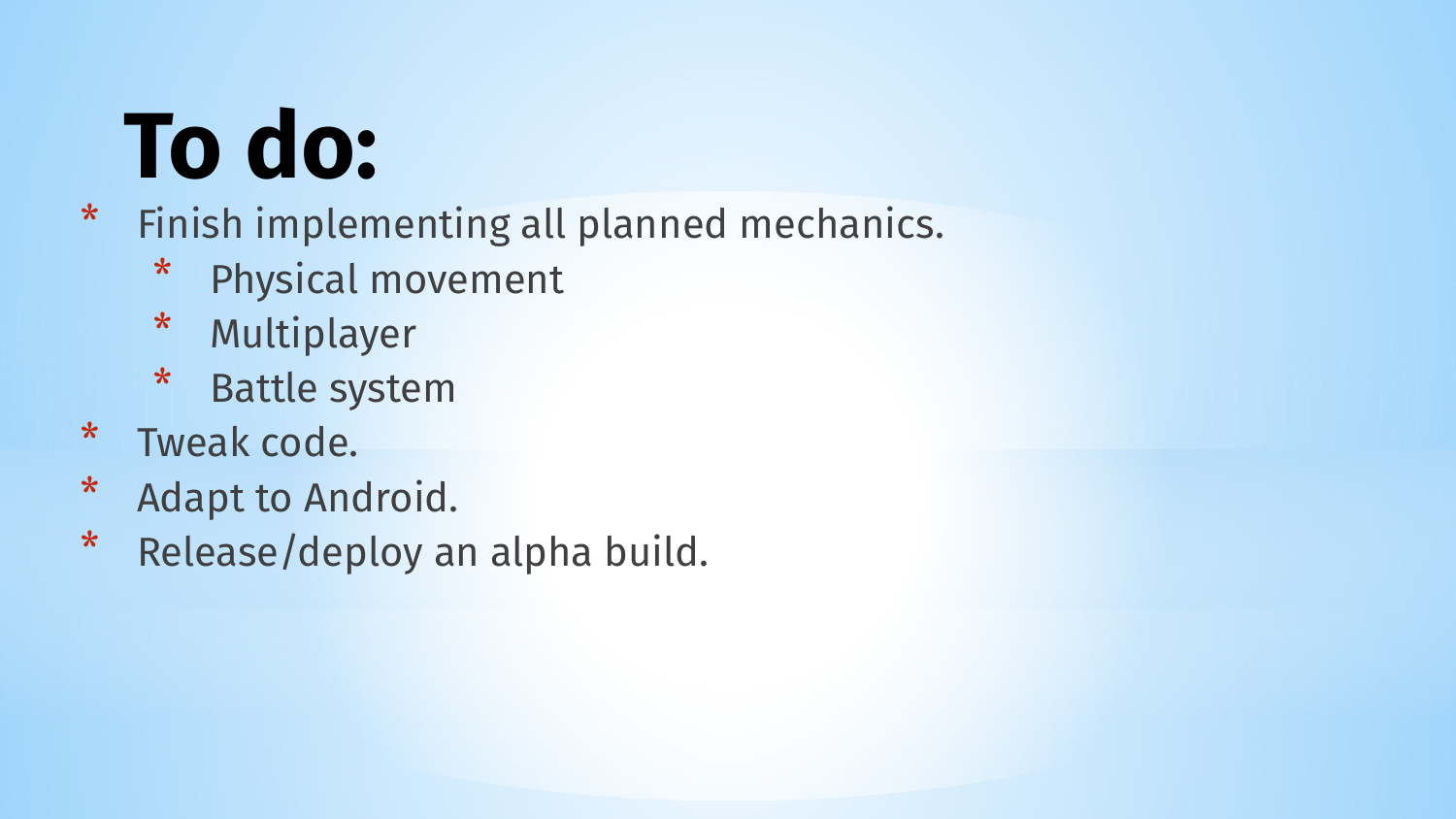

# To do:
Finish implementing all planned mechanics.
Physical movement
Multiplayer
Battle system
Tweak code.
Adapt to Android.
Release/deploy an alpha build.